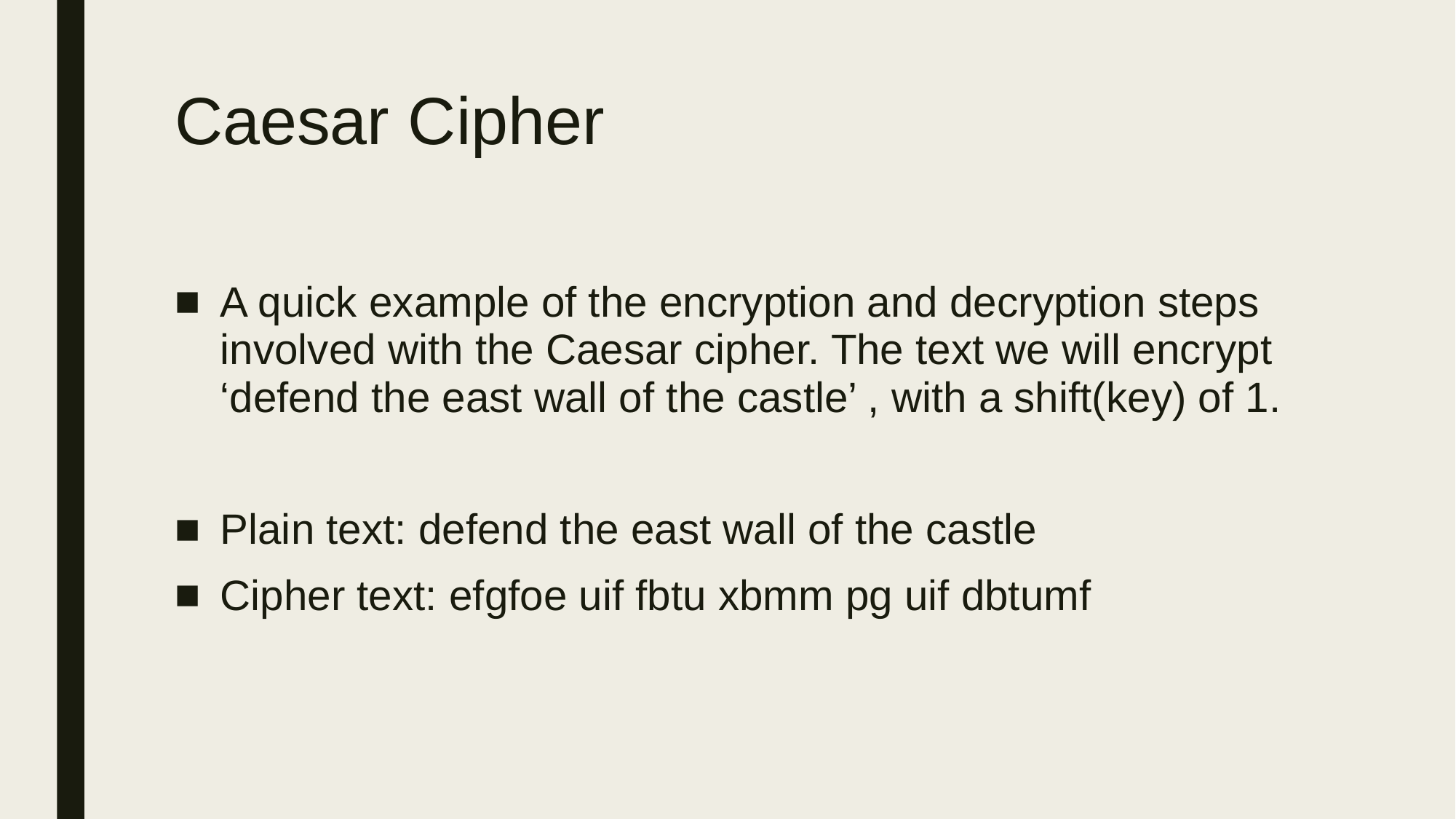

# Caesar Cipher
A quick example of the encryption and decryption steps involved with the Caesar cipher. The text we will encrypt ‘defend the east wall of the castle’ , with a shift(key) of 1.

Plain text: defend the east wall of the castle
Cipher text: efgfoe uif fbtu xbmm pg uif dbtumf